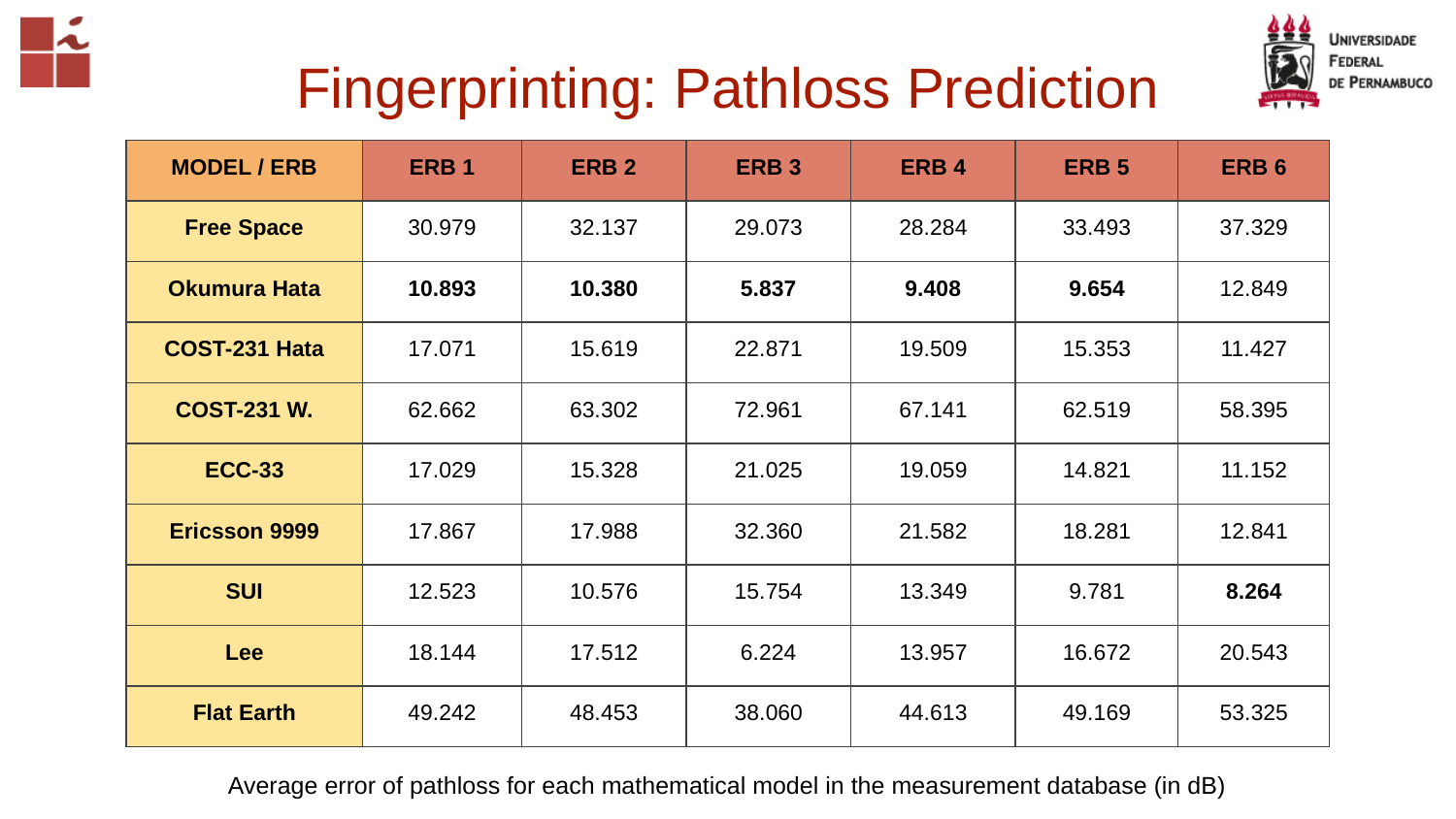

Fingerprinting: Pathloss Prediction
| MODEL / ERB | ERB 1 | ERB 2 | ERB 3 | ERB 4 | ERB 5 | ERB 6 |
| --- | --- | --- | --- | --- | --- | --- |
| Free Space | 30.979 | 32.137 | 29.073 | 28.284 | 33.493 | 37.329 |
| Okumura Hata | 10.893 | 10.380 | 5.837 | 9.408 | 9.654 | 12.849 |
| COST-231 Hata | 17.071 | 15.619 | 22.871 | 19.509 | 15.353 | 11.427 |
| COST-231 W. | 62.662 | 63.302 | 72.961 | 67.141 | 62.519 | 58.395 |
| ECC-33 | 17.029 | 15.328 | 21.025 | 19.059 | 14.821 | 11.152 |
| Ericsson 9999 | 17.867 | 17.988 | 32.360 | 21.582 | 18.281 | 12.841 |
| SUI | 12.523 | 10.576 | 15.754 | 13.349 | 9.781 | 8.264 |
| Lee | 18.144 | 17.512 | 6.224 | 13.957 | 16.672 | 20.543 |
| Flat Earth | 49.242 | 48.453 | 38.060 | 44.613 | 49.169 | 53.325 |
Average error of pathloss for each mathematical model in the measurement database (in dB)